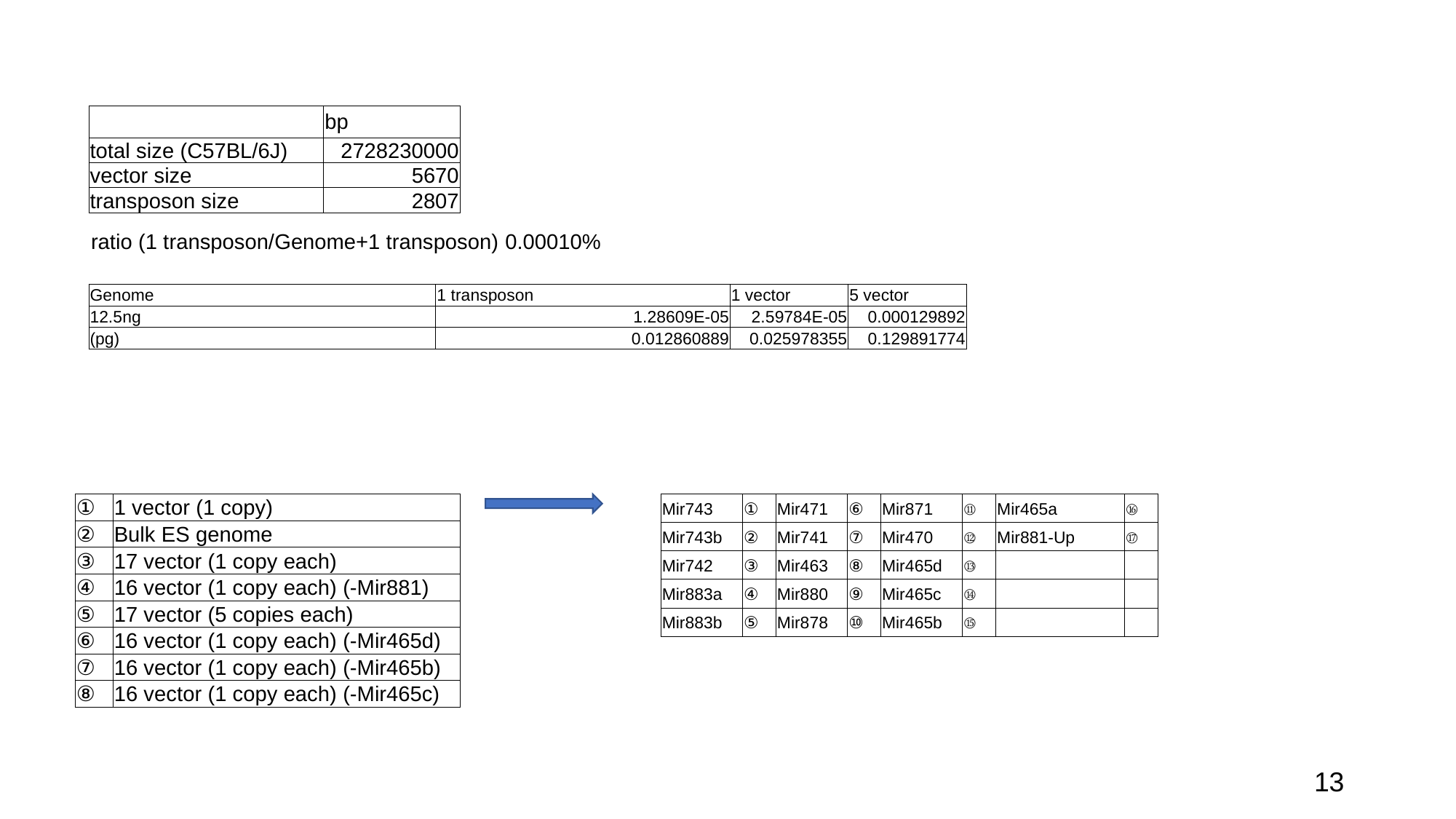

|  | bp |
| --- | --- |
| total size (C57BL/6J) | 2728230000 |
| vector size | 5670 |
| transposon size | 2807 |
ratio (1 transposon/Genome+1 transposon) 0.00010%
| Genome | 1 transposon | 1 vector | 5 vector |
| --- | --- | --- | --- |
| 12.5ng | 1.28609E-05 | 2.59784E-05 | 0.000129892 |
| (pg) | 0.012860889 | 0.025978355 | 0.129891774 |
| ① | 1 vector (1 copy) |
| --- | --- |
| ② | Bulk ES genome |
| ③ | 17 vector (1 copy each) |
| ④ | 16 vector (1 copy each) (-Mir881) |
| ⑤ | 17 vector (5 copies each) |
| ⑥ | 16 vector (1 copy each) (-Mir465d) |
| ⑦ | 16 vector (1 copy each) (-Mir465b) |
| ⑧ | 16 vector (1 copy each) (-Mir465c) |

| Mir743 | ① | Mir471 | ⑥ | Mir871 | ⑪ | Mir465a | ⑯ |
| --- | --- | --- | --- | --- | --- | --- | --- |
| Mir743b | ② | Mir741 | ⑦ | Mir470 | ⑫ | Mir881-Up | ⑰ |
| Mir742 | ③ | Mir463 | ⑧ | Mir465d | ⑬ |  |  |
| Mir883a | ④ | Mir880 | ⑨ | Mir465c | ⑭ |  |  |
| Mir883b | ⑤ | Mir878 | ⑩ | Mir465b | ⑮ |  |  |
13